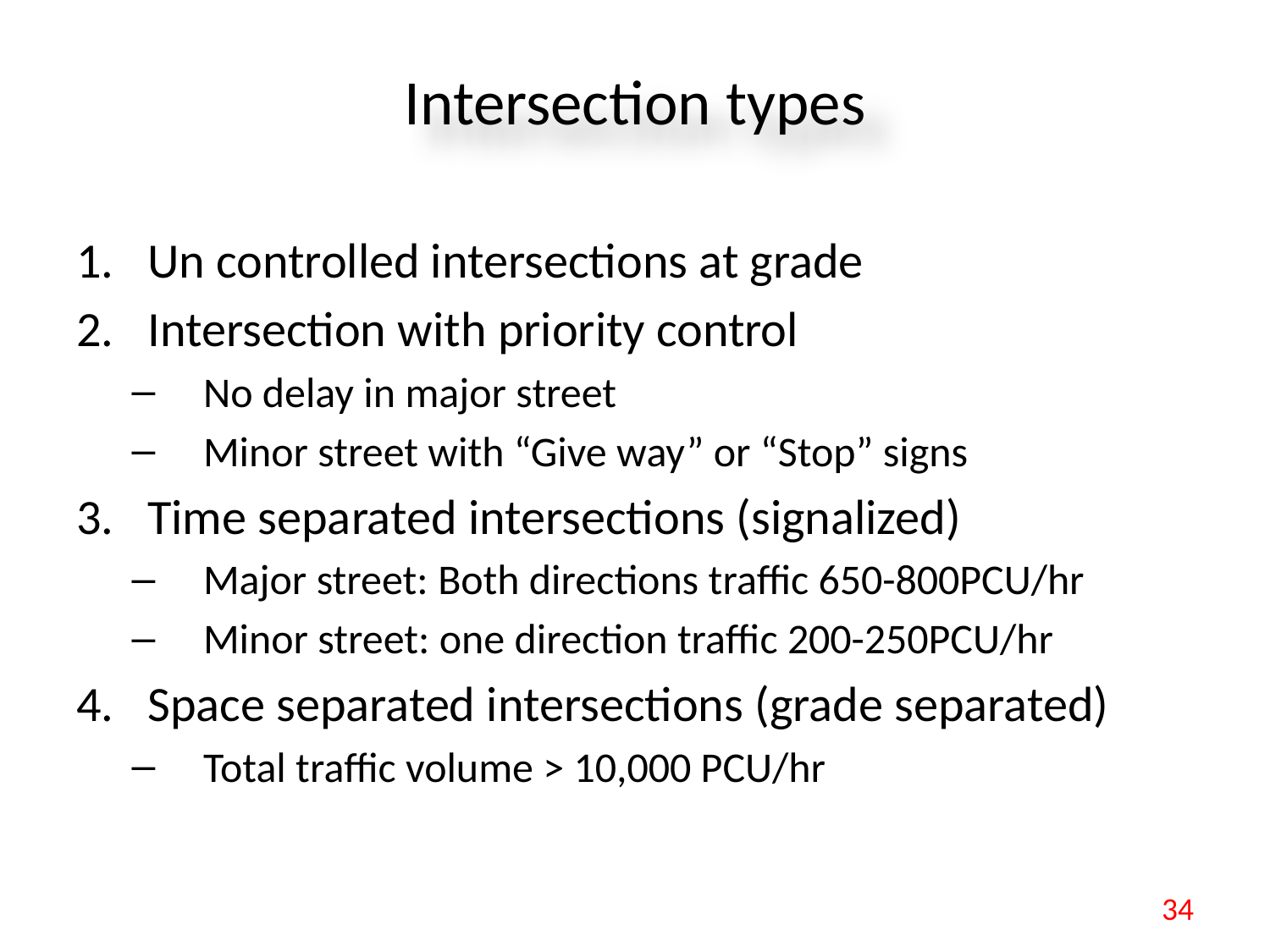

# Intersection types
Un controlled intersections at grade
Intersection with priority control
No delay in major street
Minor street with “Give way” or “Stop” signs
Time separated intersections (signalized)
Major street: Both directions traffic 650-800PCU/hr
Minor street: one direction traffic 200-250PCU/hr
Space separated intersections (grade separated)
Total traffic volume > 10,000 PCU/hr
34